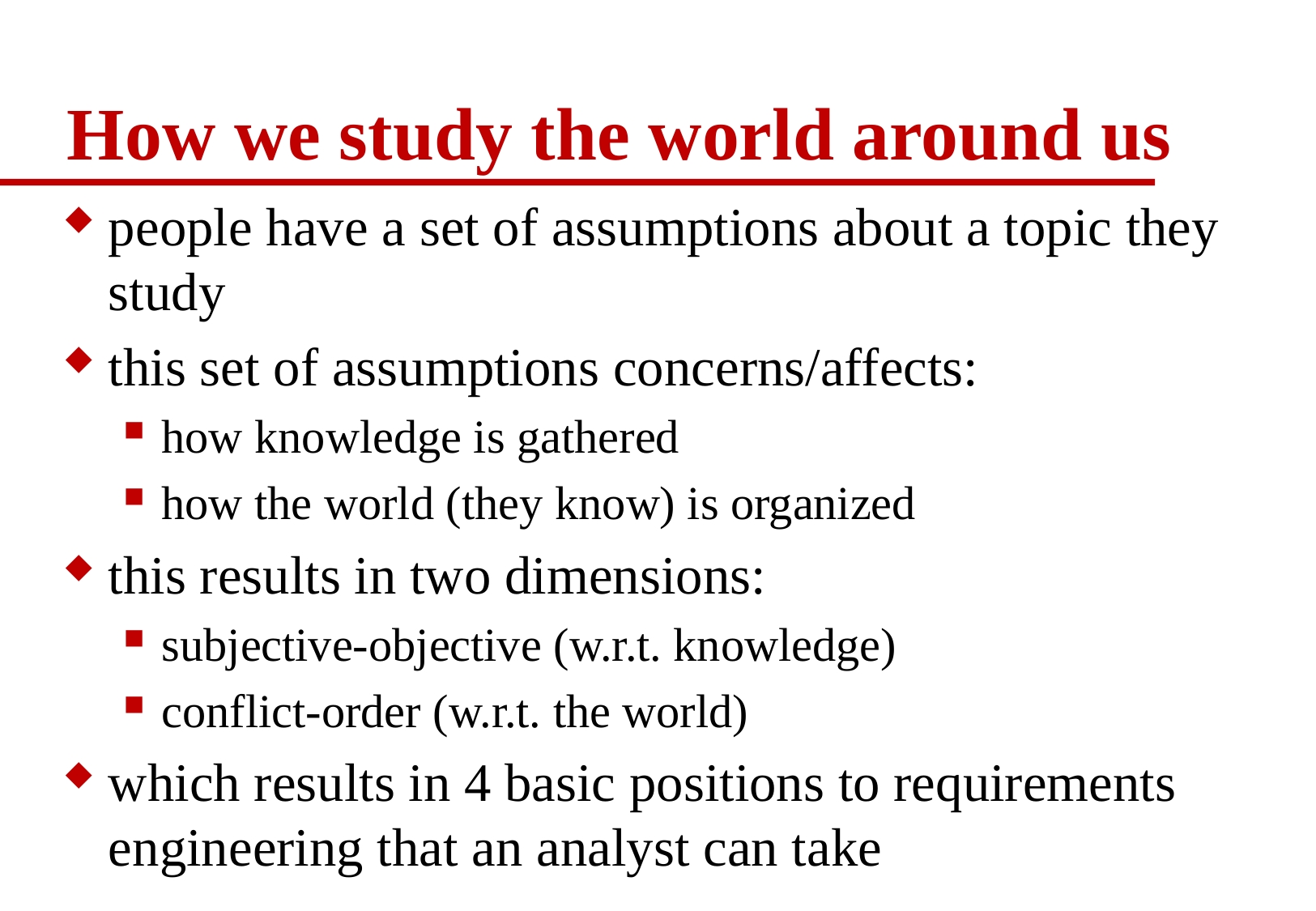

# How we study the world around us
people have a set of assumptions about a topic they study
this set of assumptions concerns/affects:
how knowledge is gathered
how the world (they know) is organized
this results in two dimensions:
subjective-objective (w.r.t. knowledge)
conflict-order (w.r.t. the world)
which results in 4 basic positions to requirements engineering that an analyst can take